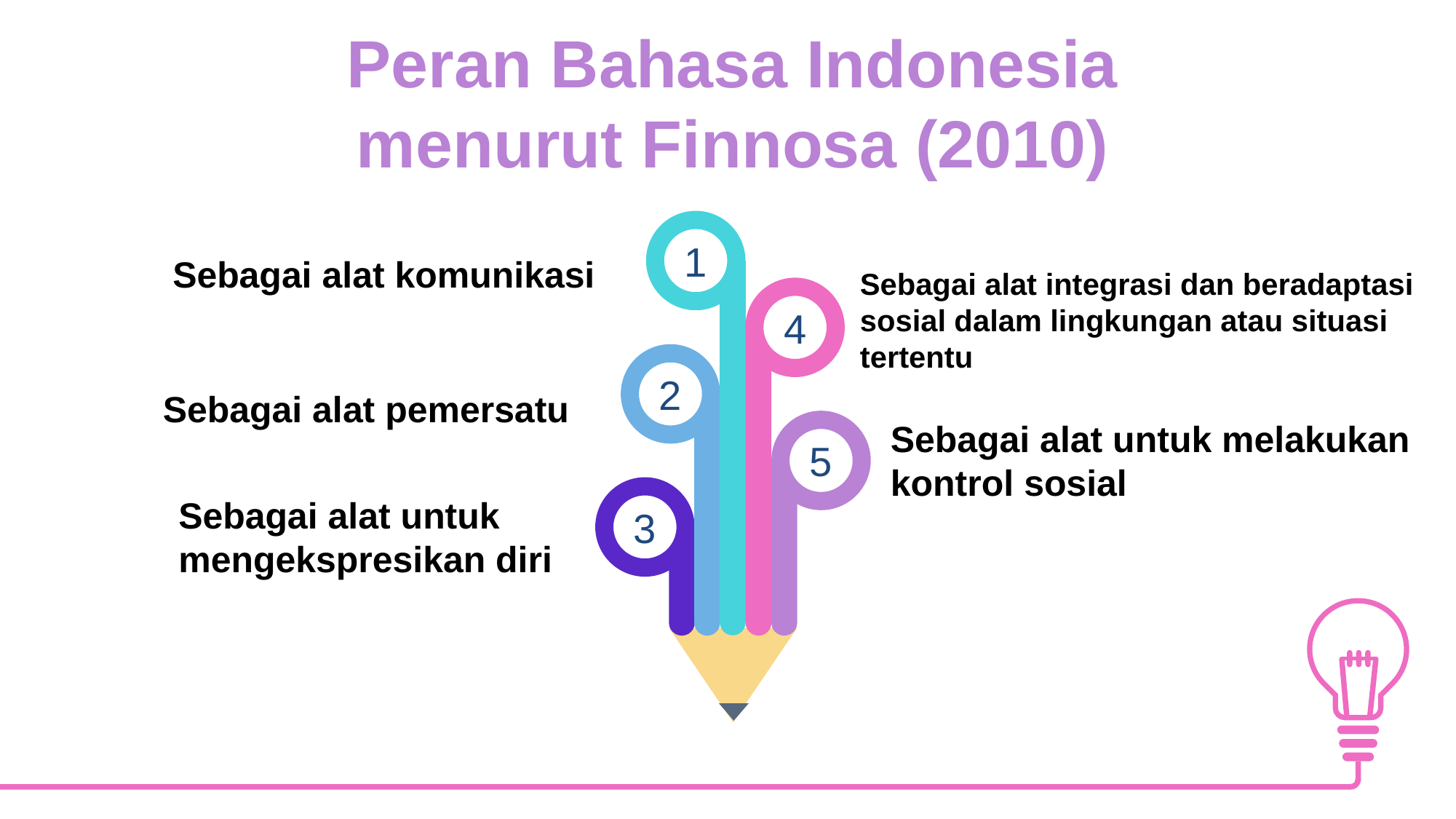

Peran Bahasa Indonesia menurut Finnosa (2010)
1

4

2

5

3

Sebagai alat komunikasi
Sebagai alat integrasi dan beradaptasi sosial dalam lingkungan atau situasi tertentu
Sebagai alat pemersatu
Sebagai alat untuk melakukan kontrol sosial
Sebagai alat untuk
mengekspresikan diri